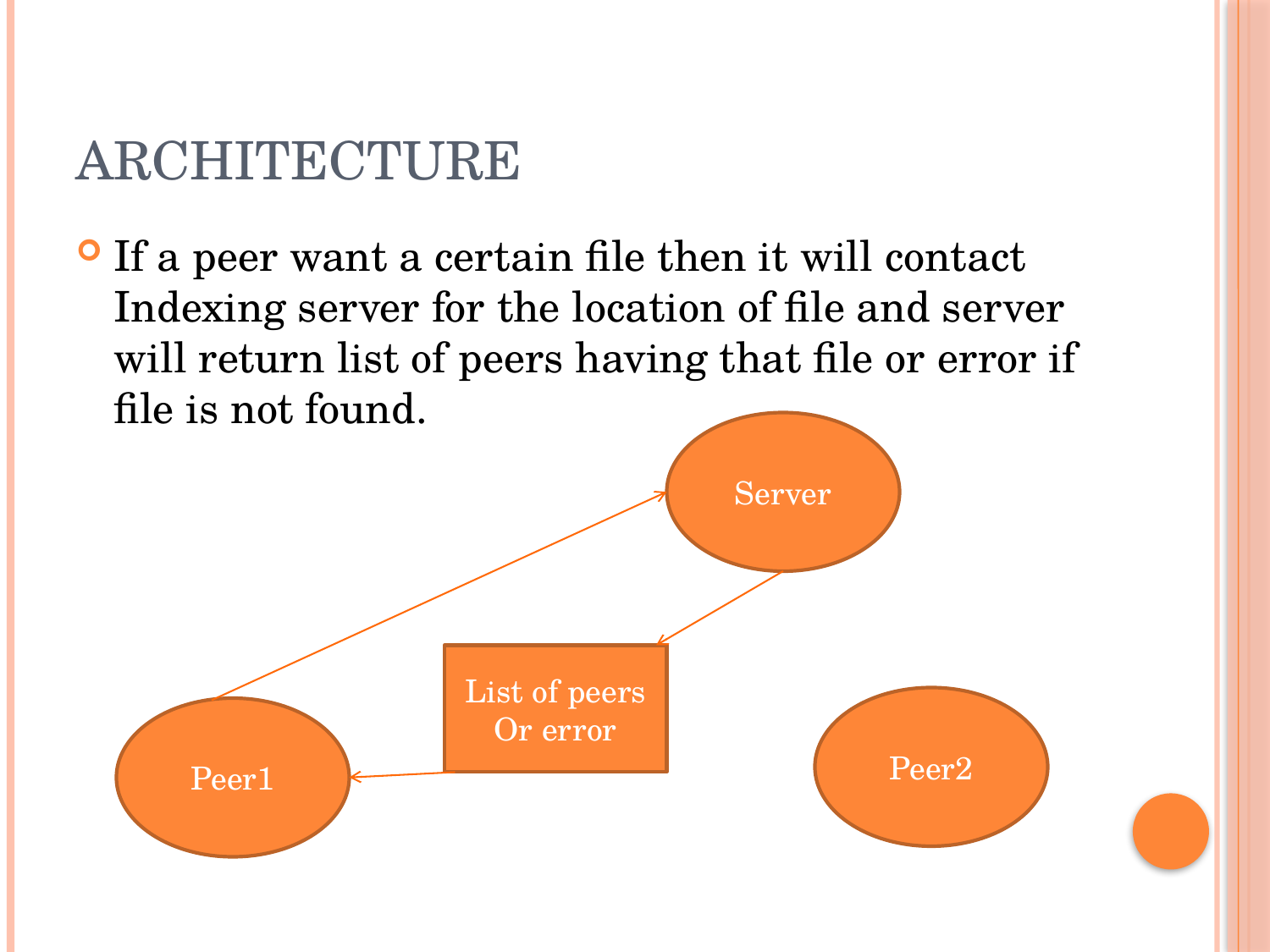

# Architecture
If a peer want a certain file then it will contact Indexing server for the location of file and server will return list of peers having that file or error if file is not found.
Server
List of peers Or error
Peer2
Peer1